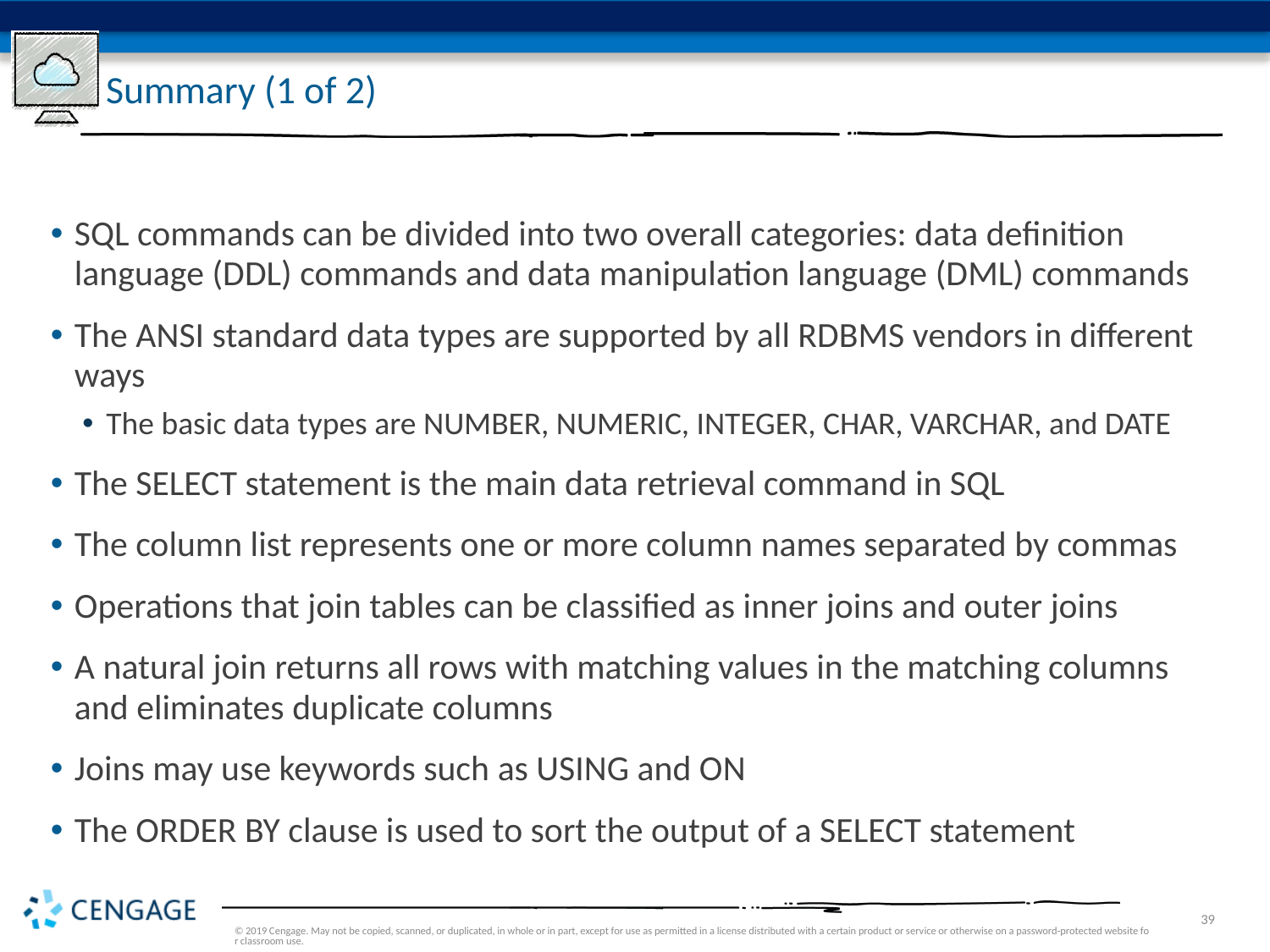

# Summary (1 of 2)
SQL commands can be divided into two overall categories: data definition language (DDL) commands and data manipulation language (DML) commands
The ANSI standard data types are supported by all RDBMS vendors in different ways
The basic data types are NUMBER, NUMERIC, INTEGER, CHAR, VARCHAR, and DATE
The SELECT statement is the main data retrieval command in SQL
The column list represents one or more column names separated by commas
Operations that join tables can be classified as inner joins and outer joins
A natural join returns all rows with matching values in the matching columns and eliminates duplicate columns
Joins may use keywords such as USING and ON
The ORDER BY clause is used to sort the output of a SELECT statement
© 2019 Cengage. May not be copied, scanned, or duplicated, in whole or in part, except for use as permitted in a license distributed with a certain product or service or otherwise on a password-protected website for classroom use.